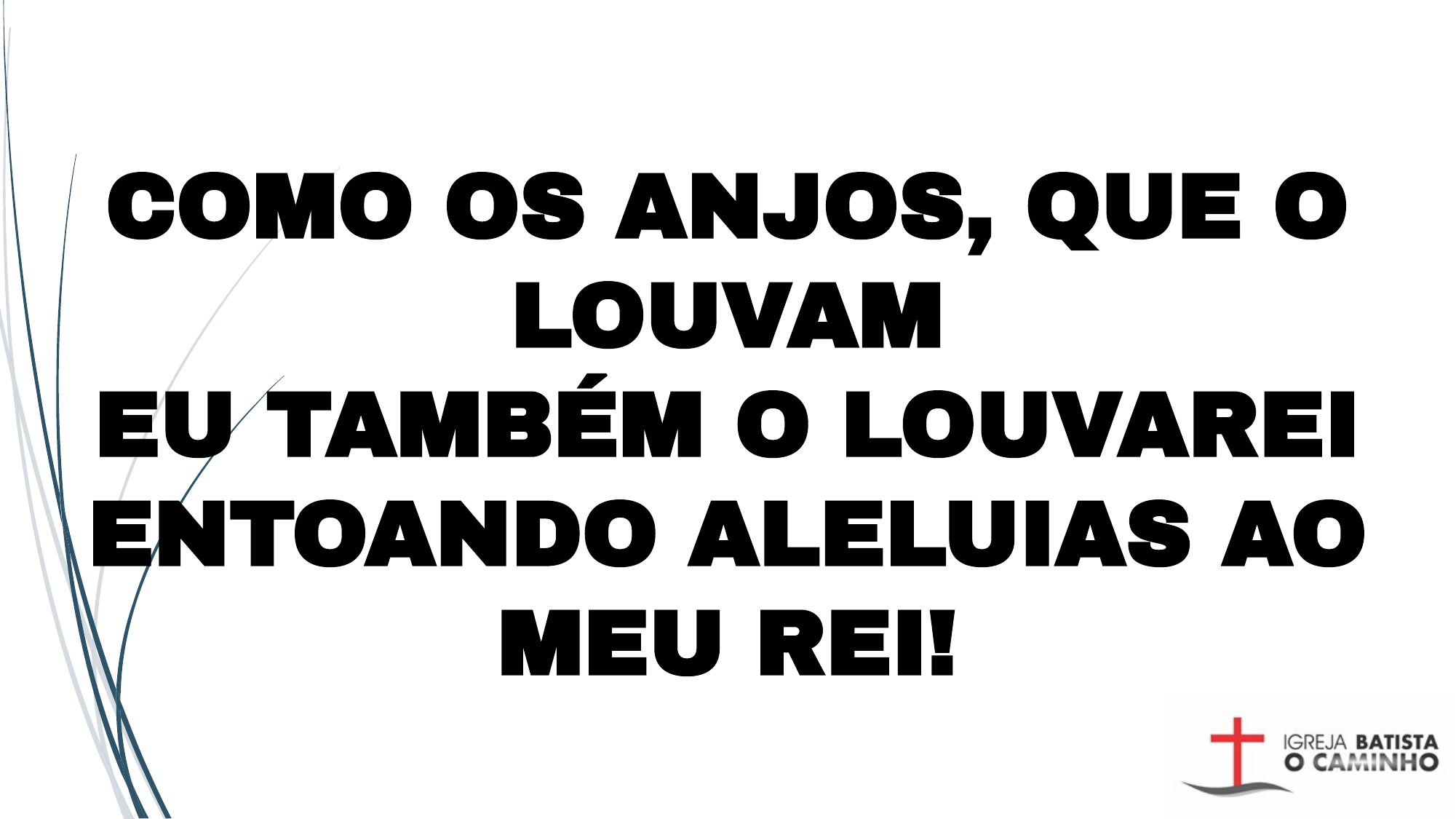

# COMO OS ANJOS, QUE O LOUVAM EU TAMBÉM O LOUVAREI ENTOANDO ALELUIAS AO MEU REI!